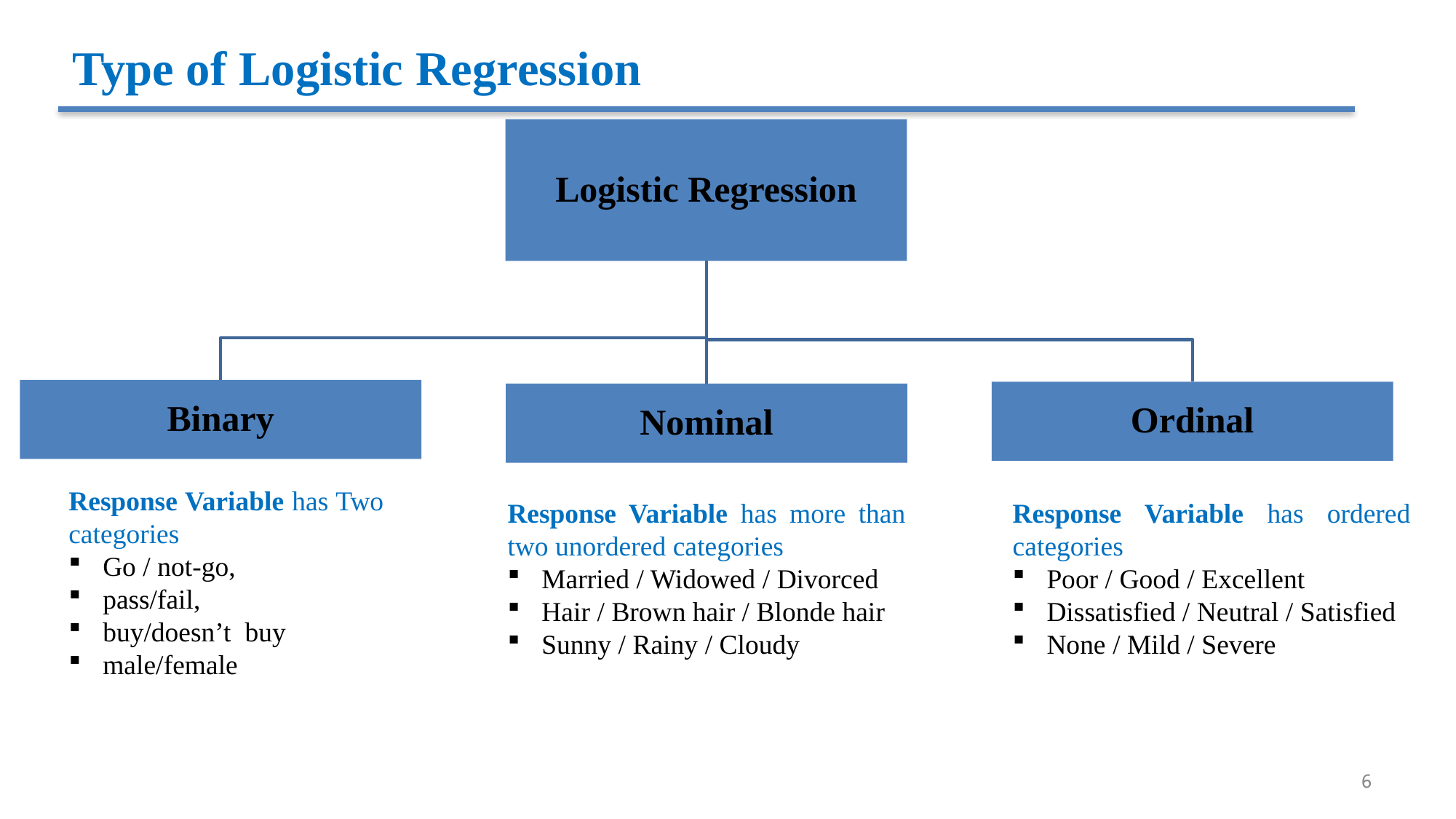

# Type of Logistic Regression
Logistic Regression
Binary
Nominal
Ordinal
Response Variable has Two categories
Go / not-go,
pass/fail,
buy/doesn’t  buy
male/female
Response Variable has ordered categories
Poor / Good / Excellent
Dissatisfied / Neutral / Satisfied
None / Mild / Severe
Response Variable has more than two unordered categories
Married / Widowed / Divorced
Hair / Brown hair / Blonde hair
Sunny / Rainy / Cloudy
6